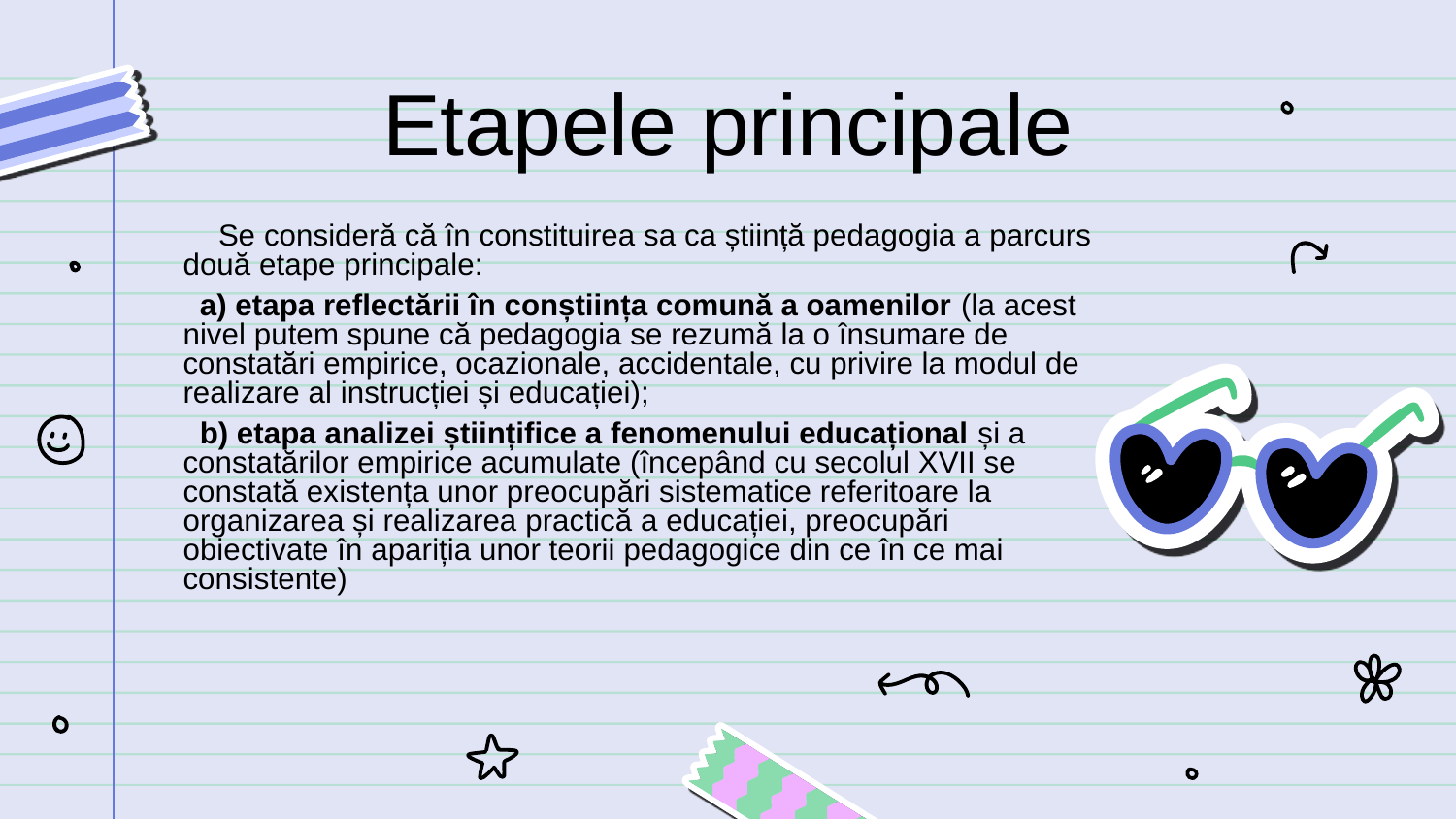

# Etapele principale
    Se consideră că în constituirea sa ca știință pedagogia a parcurs două etape principale:
  a) etapa reflectării în conștiința comună a oamenilor (la acest nivel putem spune că pedagogia se rezumă la o însumare de constatări empirice, ocazionale, accidentale, cu privire la modul de realizare al instrucției și educației);
  b) etapa analizei științifice a fenomenului educațional și a constatărilor empirice acumulate (începând cu secolul XVII se constată existența unor preocupări sistematice referitoare la organizarea și realizarea practică a educației, preocupări obiectivate în apariția unor teorii pedagogice din ce în ce mai consistente)